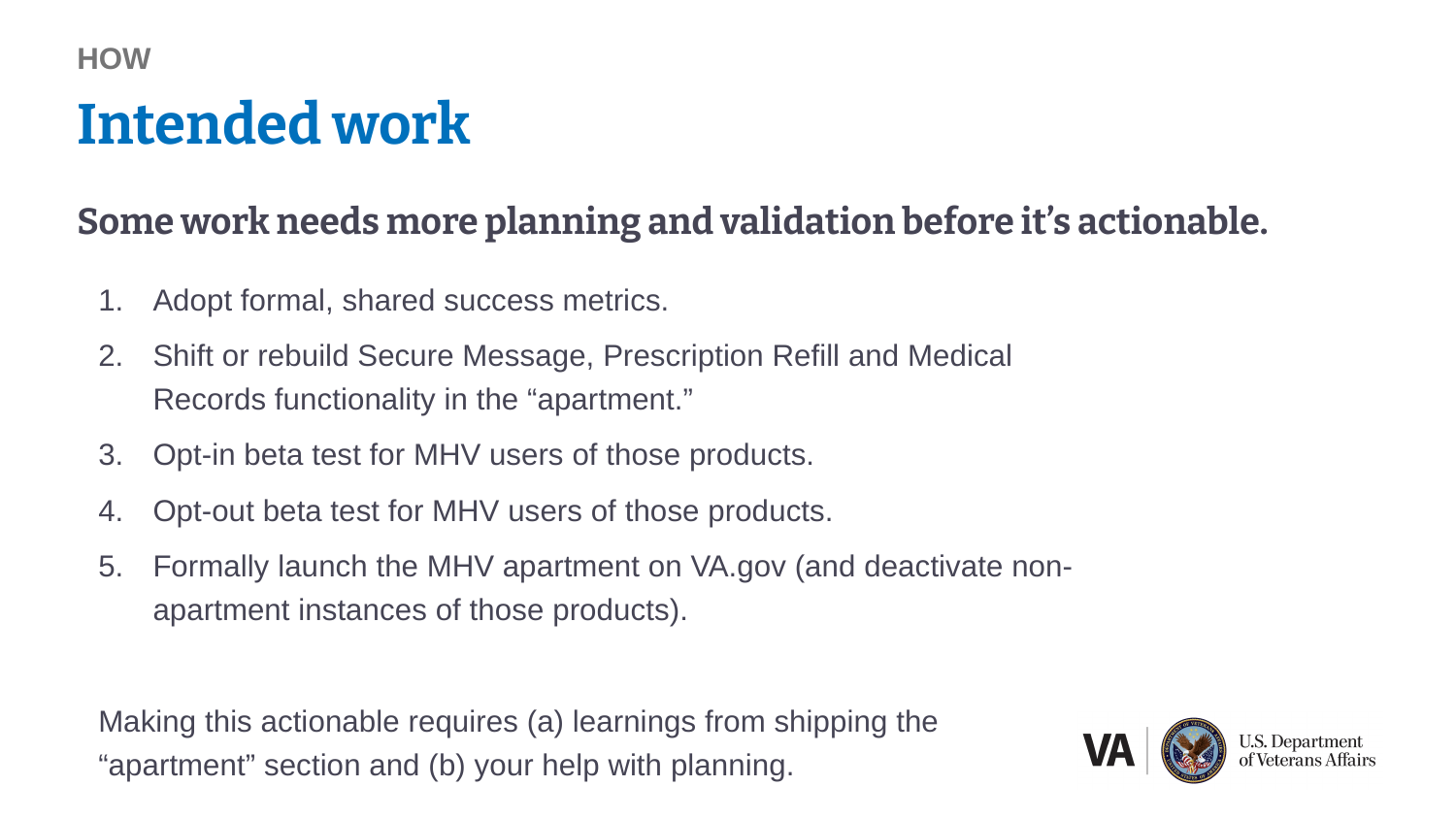

HOW
# Intended work
Some work needs more planning and validation before it’s actionable.
Adopt formal, shared success metrics.
Shift or rebuild Secure Message, Prescription Refill and Medical Records functionality in the “apartment.”
Opt-in beta test for MHV users of those products.
Opt-out beta test for MHV users of those products.
Formally launch the MHV apartment on VA.gov (and deactivate non-apartment instances of those products).

Making this actionable requires (a) learnings from shipping the “apartment” section and (b) your help with planning.